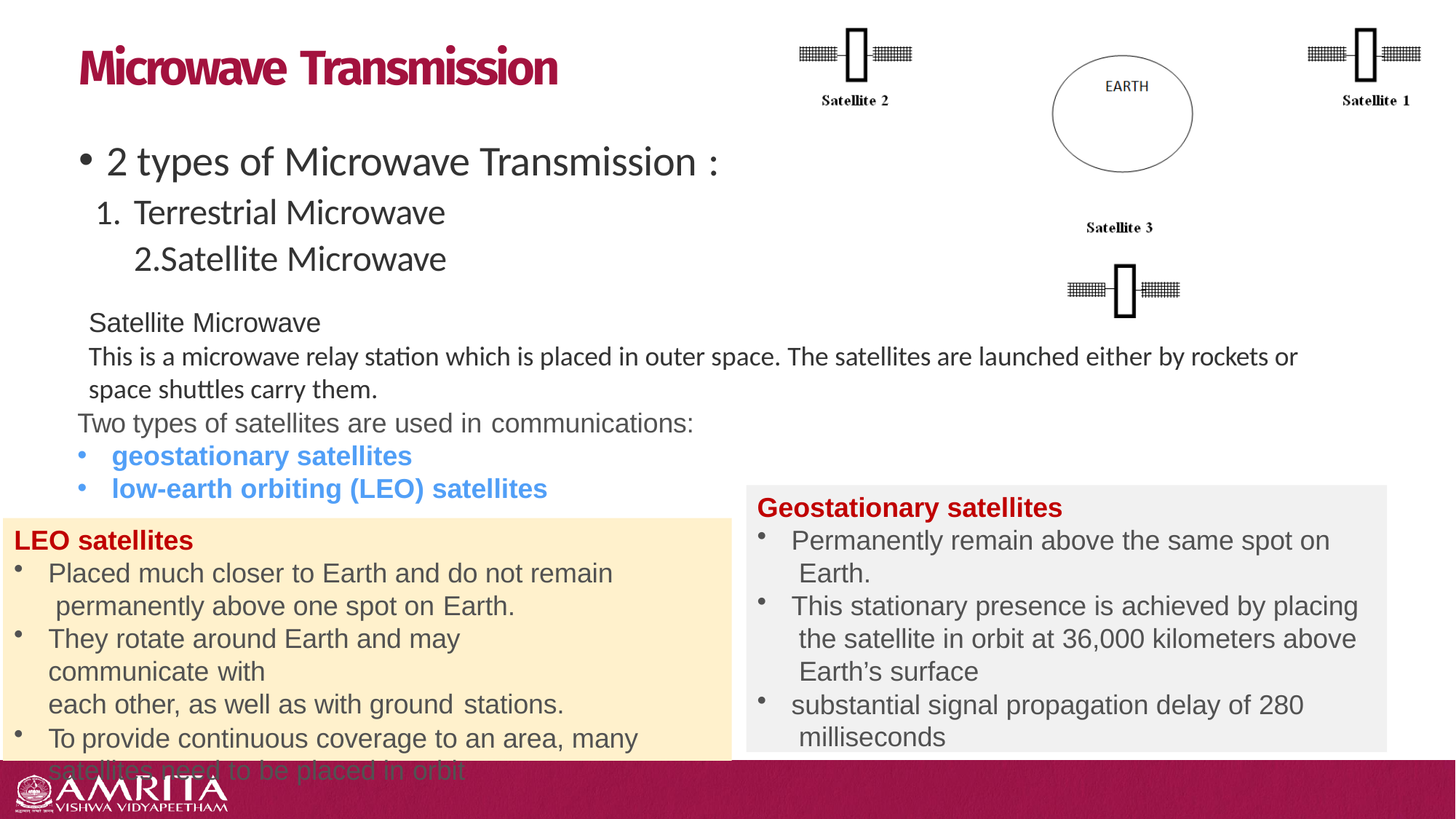

# Microwave Transmission
2 types of Microwave Transmission :
Terrestrial Microwave  2.Satellite Microwave
Satellite Microwave
This is a microwave relay station which is placed in outer space. The satellites are launched either by rockets or  space shuttles carry them.
Two types of satellites are used in communications:
geostationary satellites
low-earth orbiting (LEO) satellites
Geostationary satellites
Permanently remain above the same spot on  Earth.
This stationary presence is achieved by placing  the satellite in orbit at 36,000 kilometers above  Earth’s surface
substantial signal propagation delay of 280  milliseconds

LEO satellites
Placed much closer to Earth and do not remain  permanently above one spot on Earth.
They rotate around Earth and may communicate with
each other, as well as with ground stations.
To provide continuous coverage to an area, many  satellites need to be placed in orbit